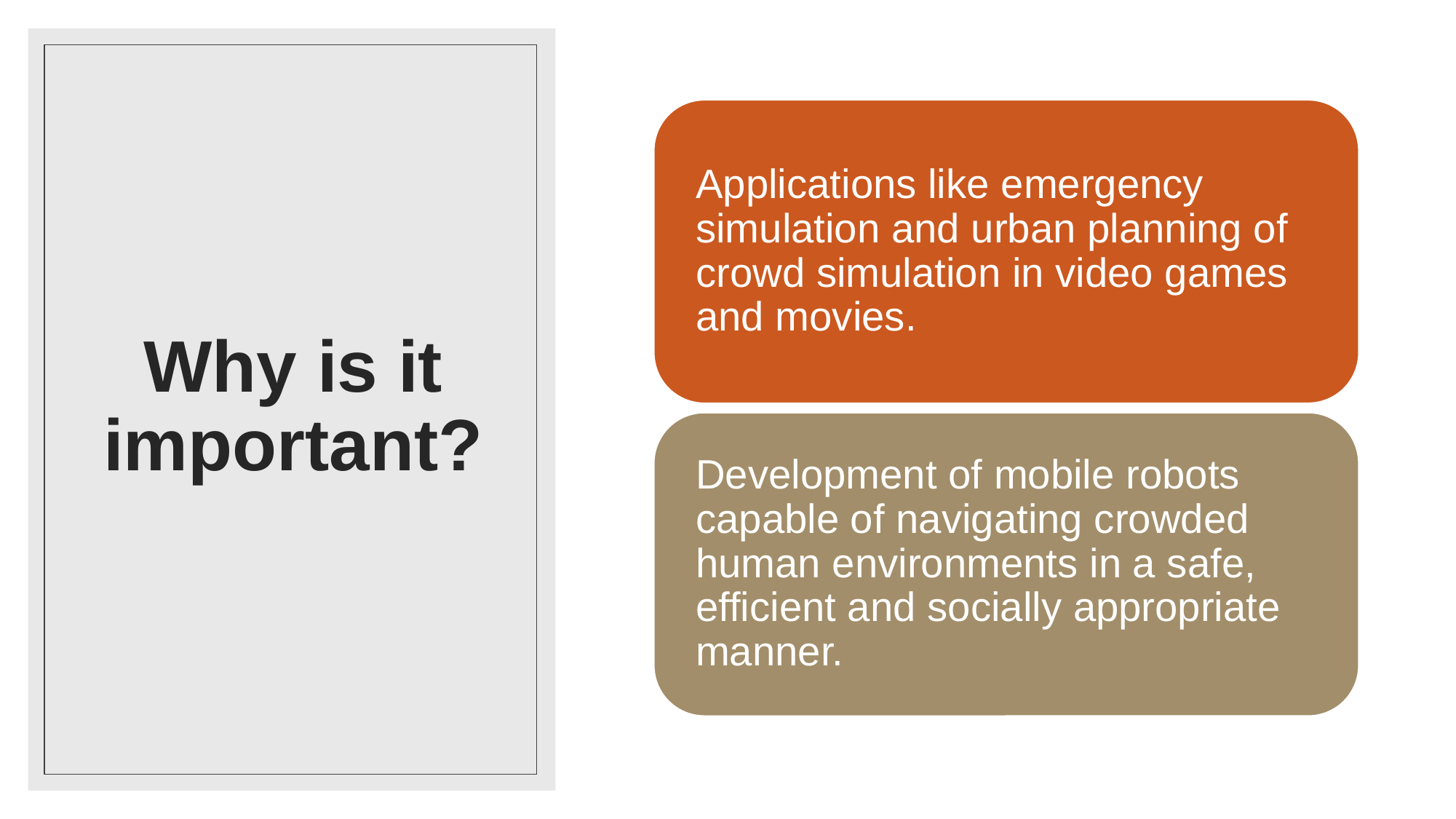

# Why is it important?
Applications like emergency simulation and urban planning of crowd simulation in video games and movies.
Development of mobile robots capable of navigating crowded human environments in a safe, efficient and socially appropriate manner.